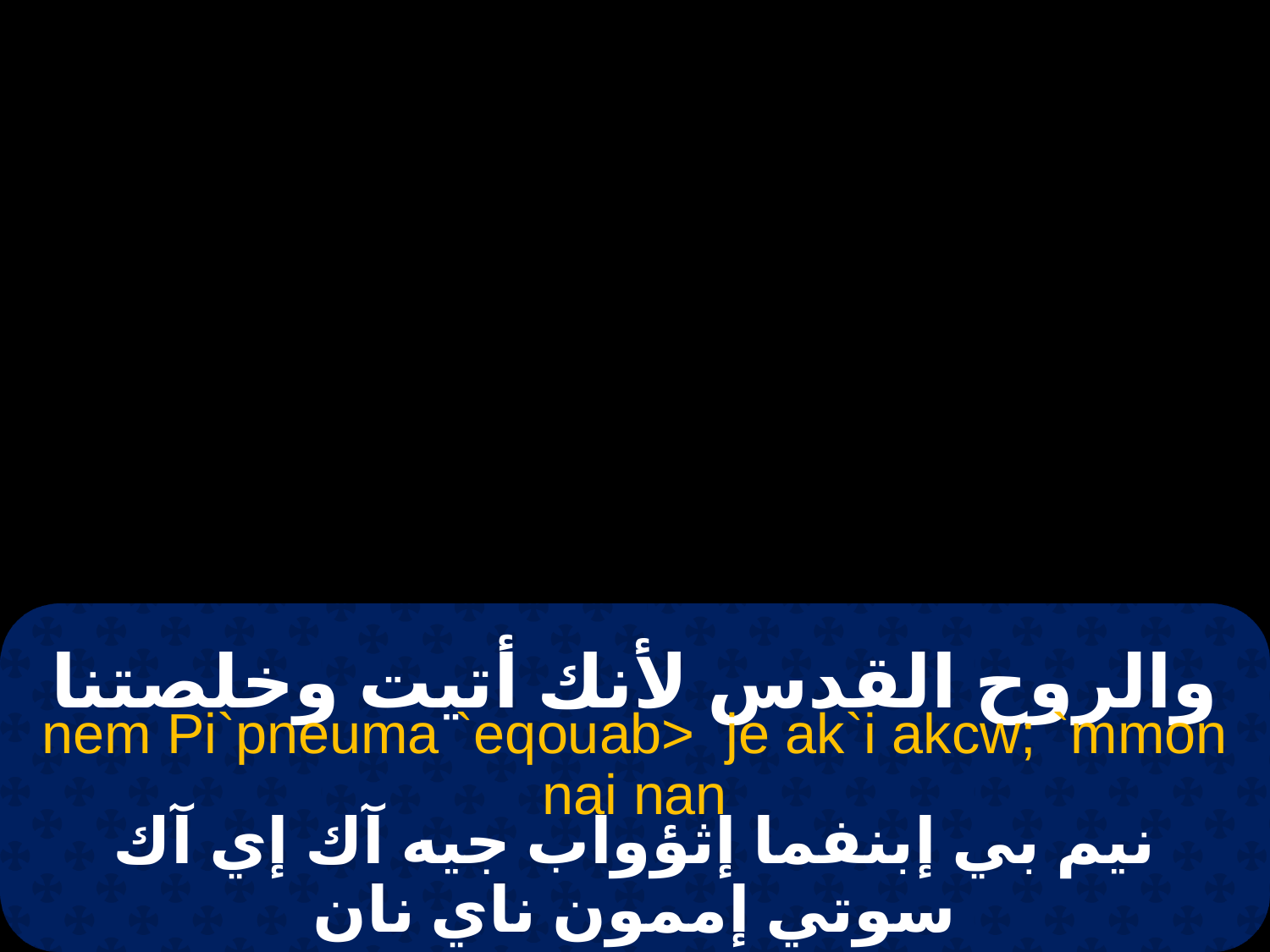

# والروح القدس لأنك أتيت وخلصتنا
nem Pi`pneuma `eqouab>  je ak`i akcw; `mmon nai nan
نيم بي إبنفما إثؤواب جيه آك إي آك سوتي إممون ناي نان